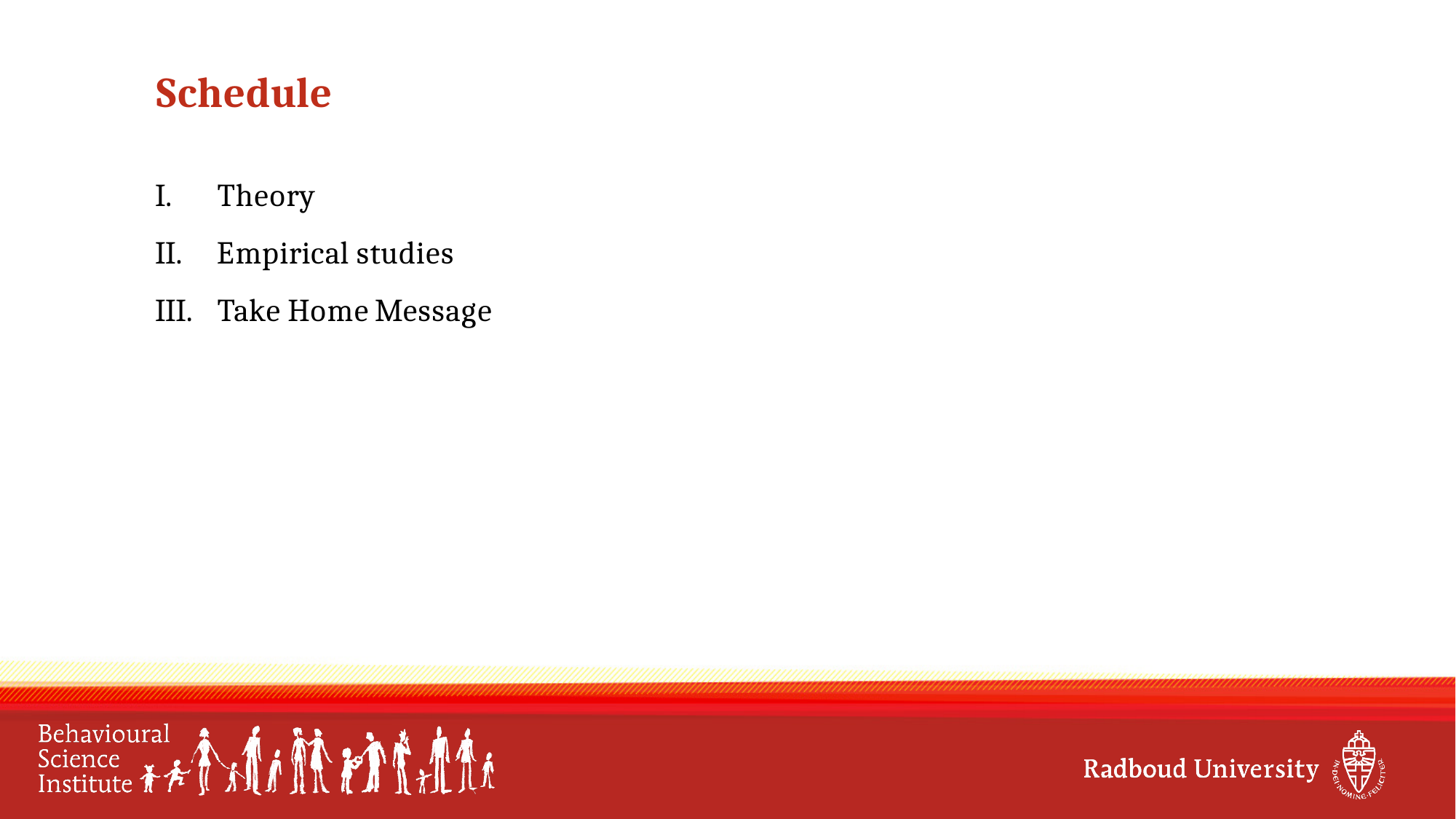

# Schedule
Theory
Empirical studies
Take Home Message